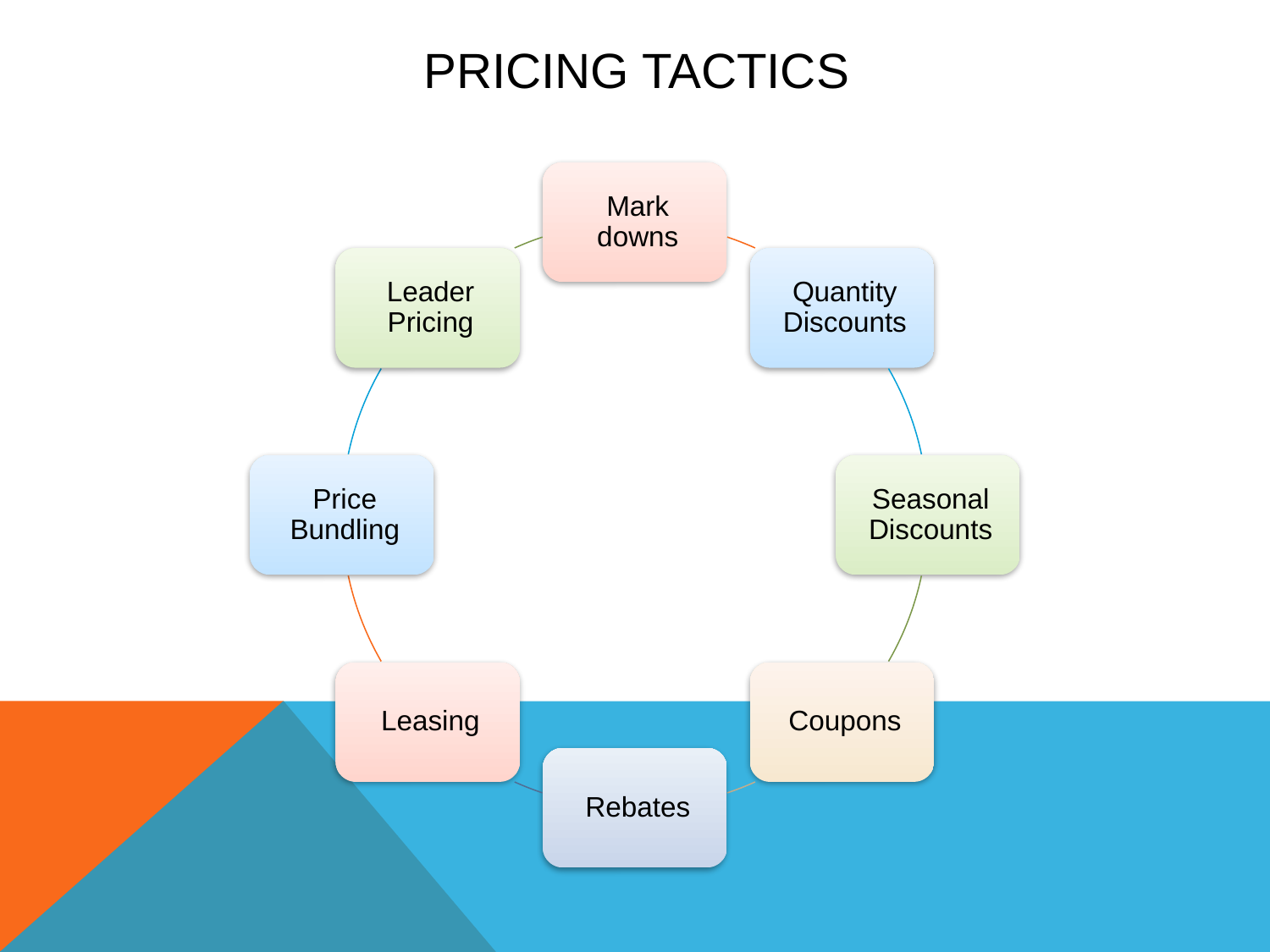

# Pricing Tactics
Mark downs
Quantity Discounts
Seasonal Discounts
Coupons
Rebates
Leasing
Price Bundling
Leader Pricing